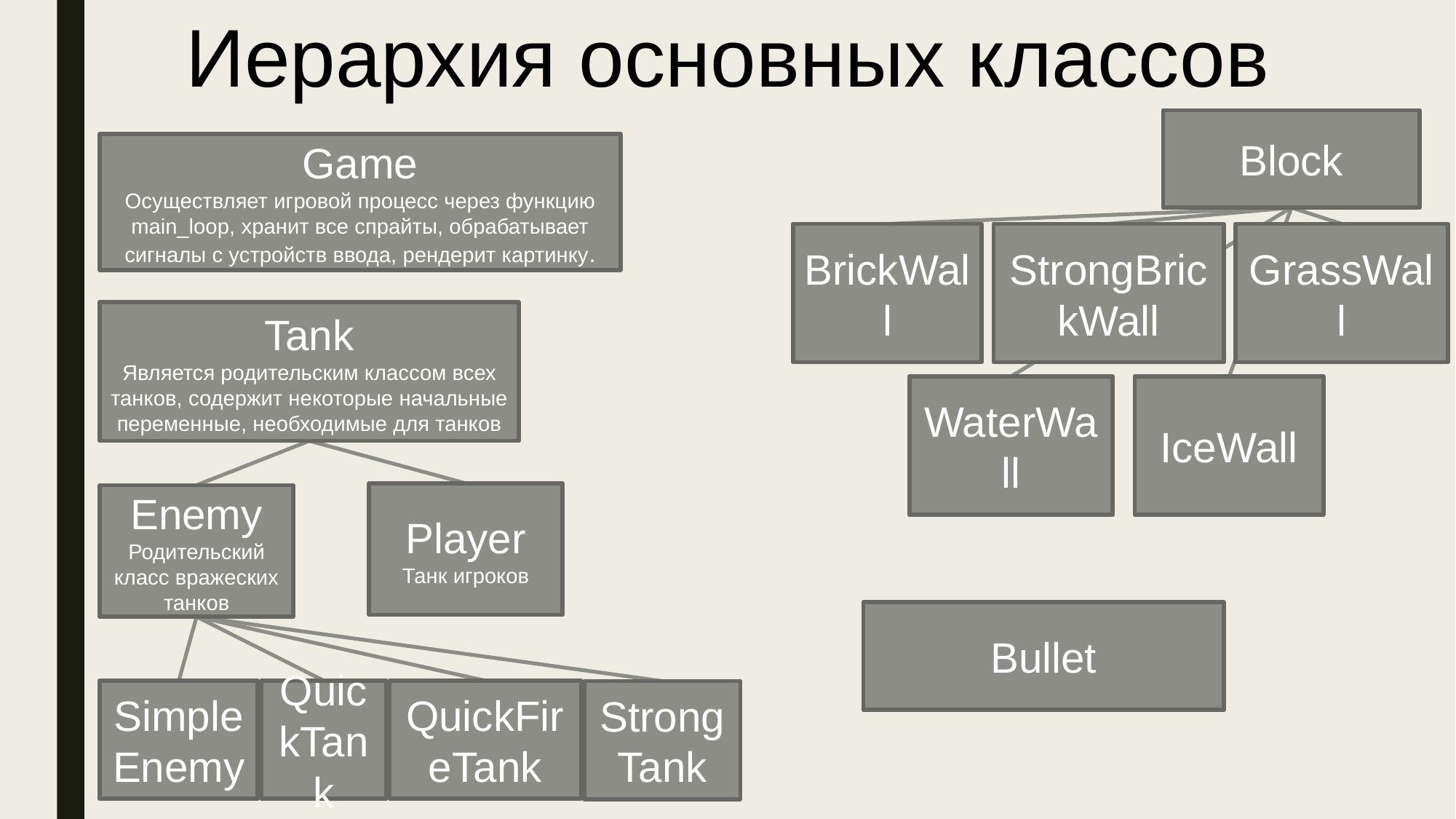

Иерархия основных классов
Block
Game
Осуществляет игровой процесс через функцию main_loop, хранит все спрайты, обрабатывает сигналы с устройств ввода, рендерит картинку.
StrongBrickWall
BrickWall
GrassWall
Tank
Является родительским классом всех танков, содержит некоторые начальные переменные, необходимые для танков
IceWall
WaterWall
Player
Танк игроков
Enemy
Родительский класс вражеских танков
Bullet
QuickTank
QuickFireTank
SimpleEnemy
StrongTank